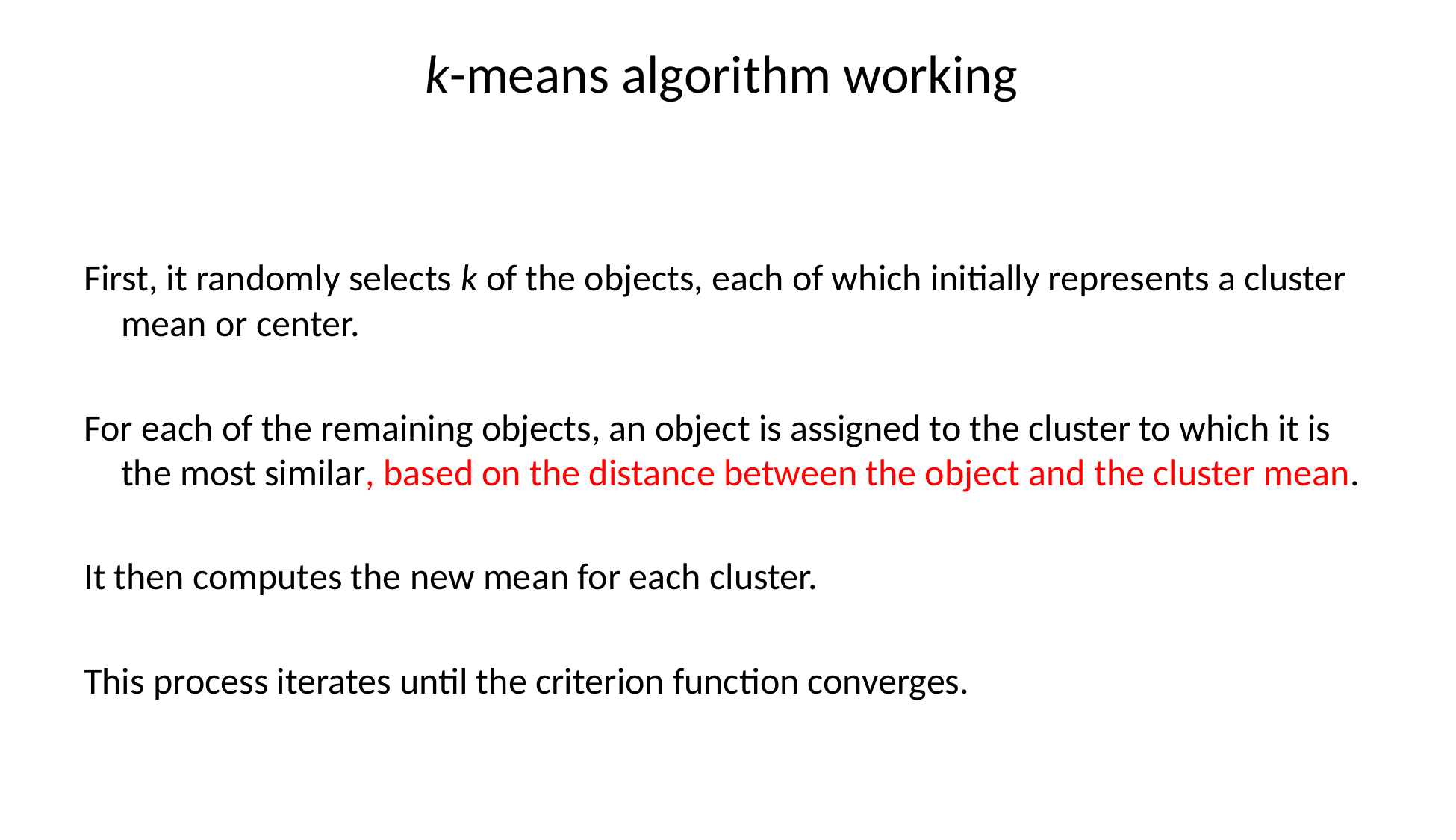

# k-means algorithm working

First, it randomly selects k of the objects, each of which initially represents a cluster mean or center.

For each of the remaining objects, an object is assigned to the cluster to which it is the most similar, based on the distance between the object and the cluster mean.

It then computes the new mean for each cluster.

This process iterates until the criterion function converges.